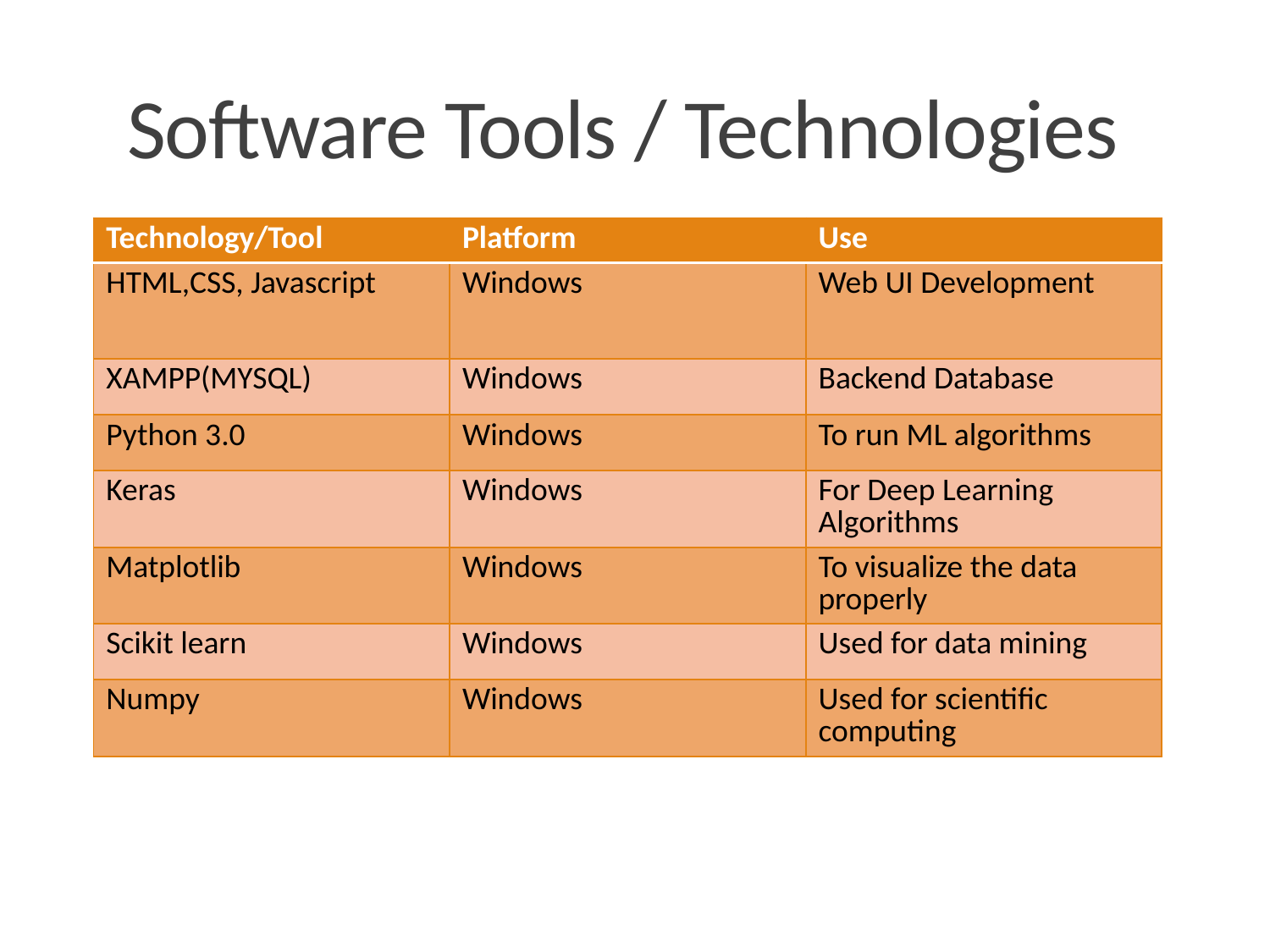

# Software Tools / Technologies
| Technology/Tool | Platform | Use |
| --- | --- | --- |
| HTML,CSS, Javascript | Windows | Web UI Development |
| XAMPP(MYSQL) | Windows | Backend Database |
| Python 3.0 | Windows | To run ML algorithms |
| Keras | Windows | For Deep Learning Algorithms |
| Matplotlib | Windows | To visualize the data properly |
| Scikit learn | Windows | Used for data mining |
| Numpy | Windows | Used for scientific computing |